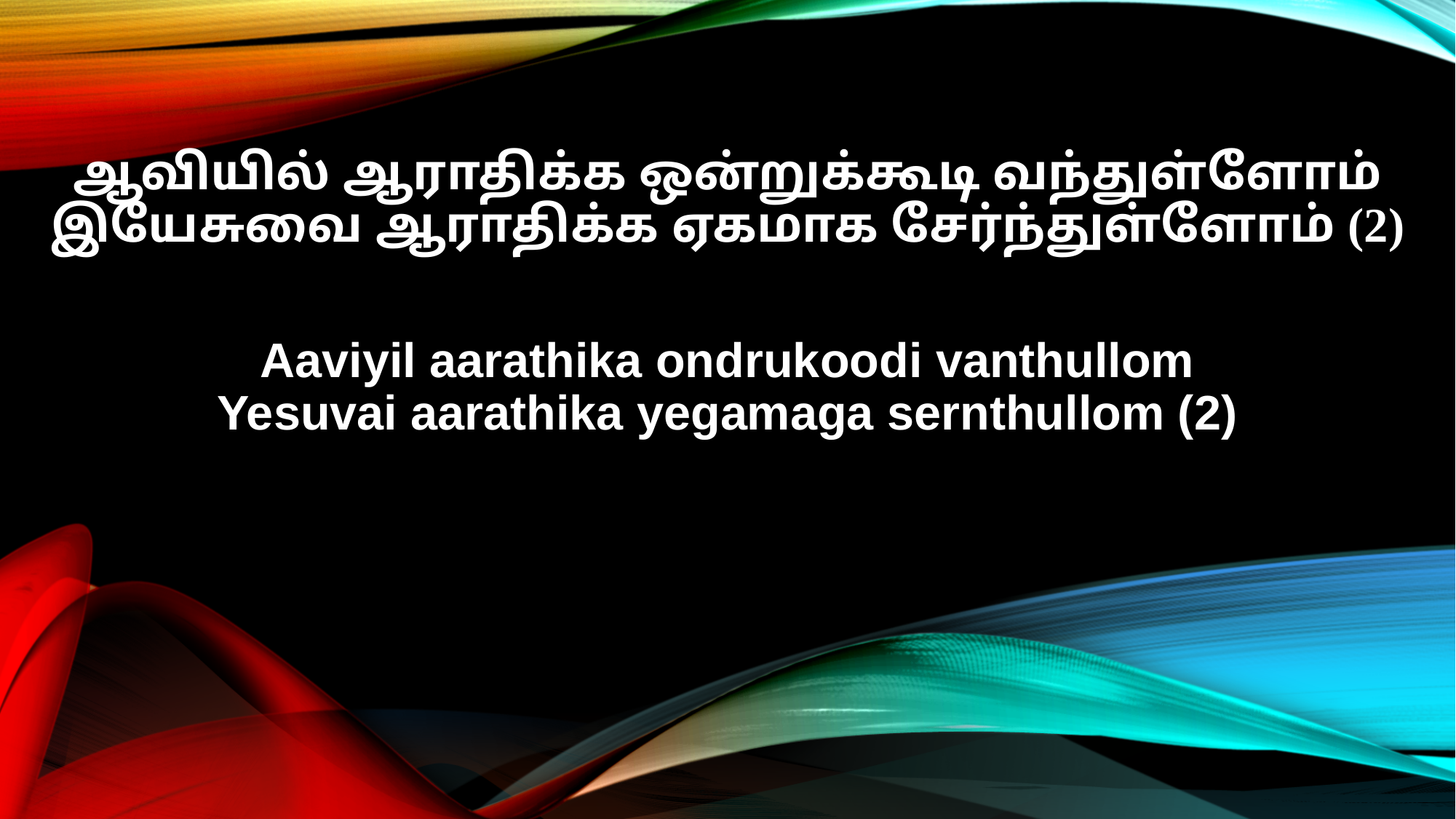

ஆவியில் ஆராதிக்க ஒன்றுக்கூடி வந்துள்ளோம்
இயேசுவை ஆராதிக்க ஏகமாக சேர்ந்துள்ளோம் (2)

Aaviyil aarathika ondrukoodi vanthullom
Yesuvai aarathika yegamaga sernthullom (2)